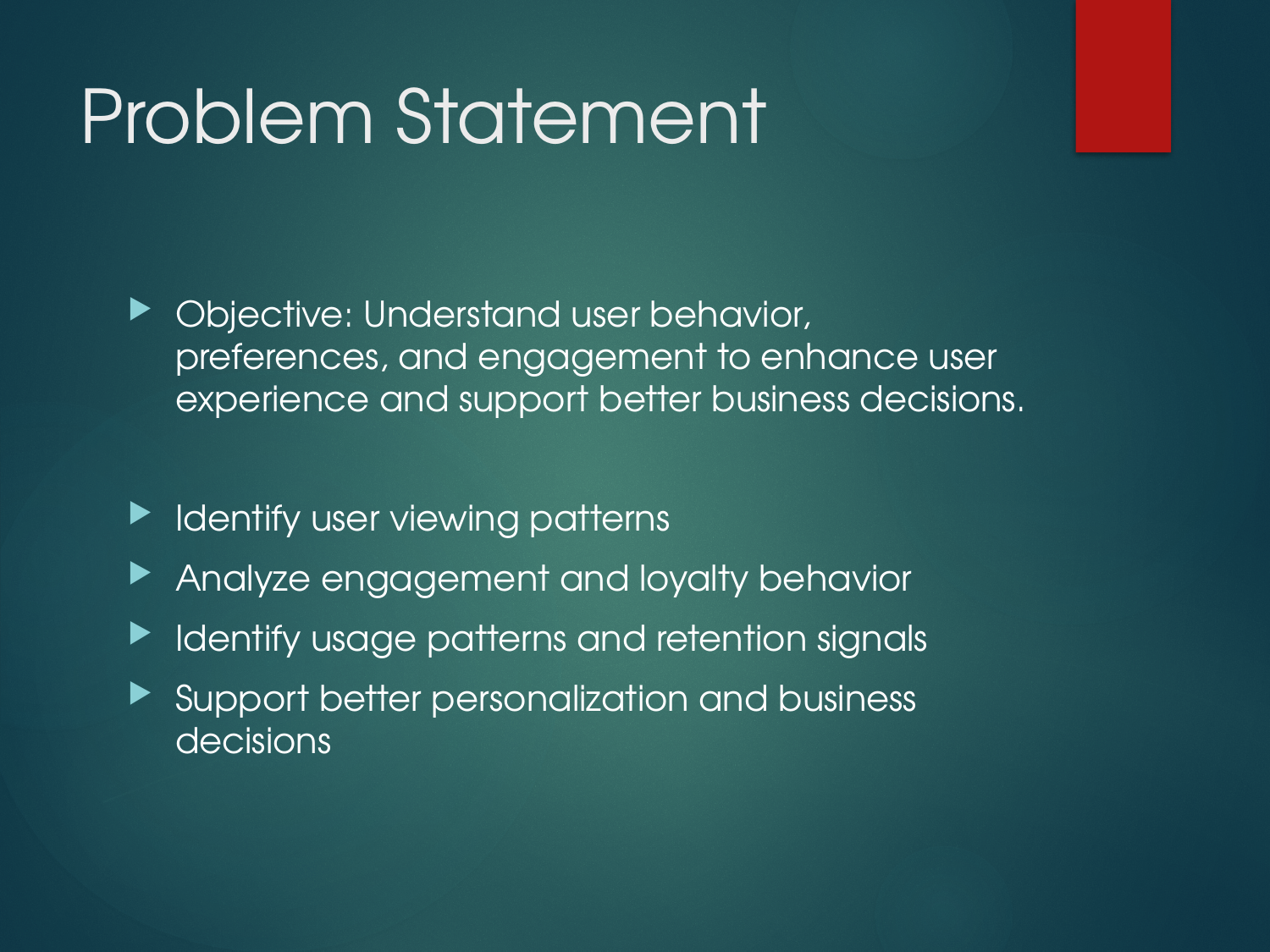

# Problem Statement
Objective: Understand user behavior, preferences, and engagement to enhance user experience and support better business decisions.

Identify user viewing patterns
Analyze engagement and loyalty behavior
Identify usage patterns and retention signals
Support better personalization and business decisions